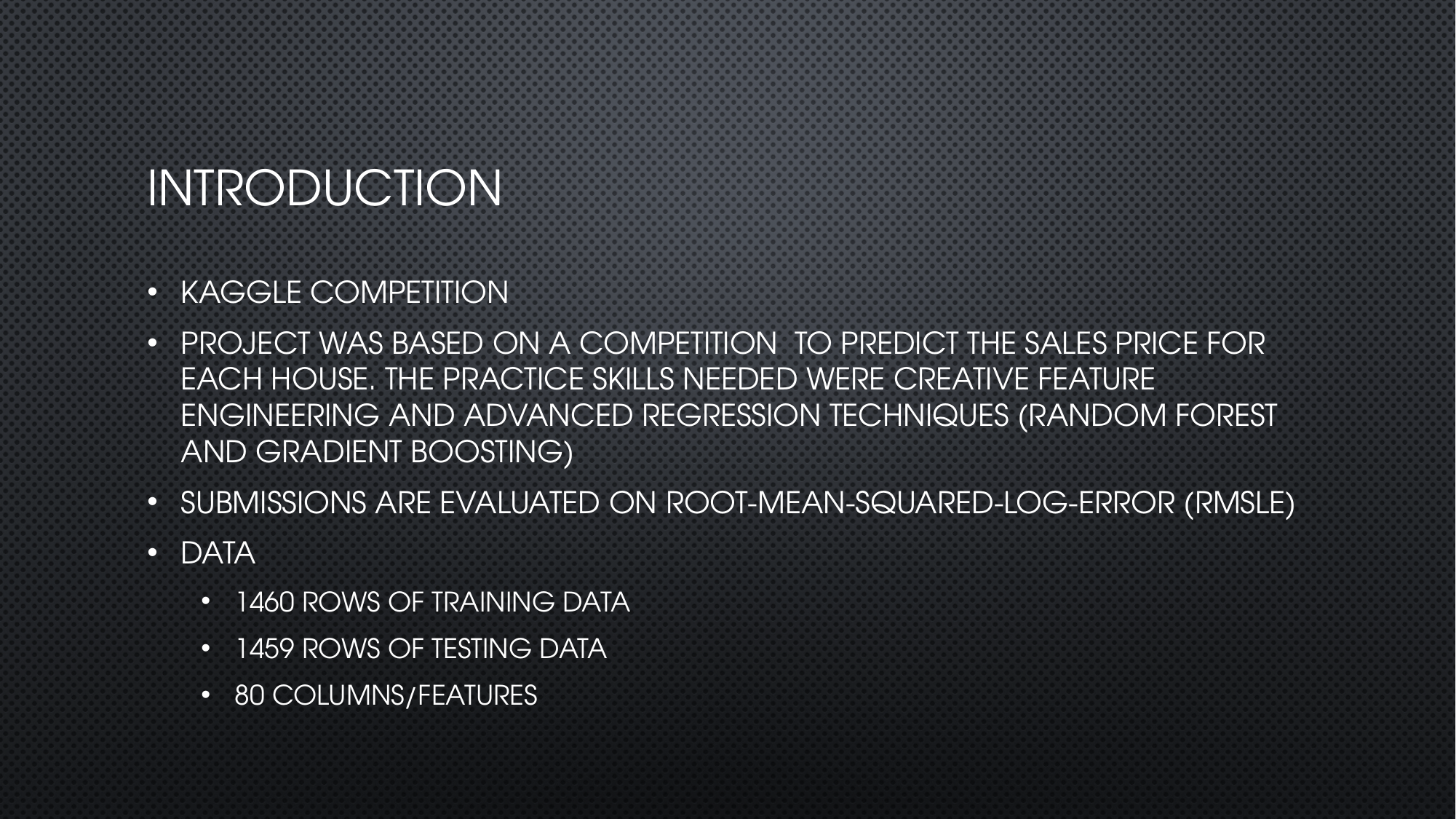

# Introduction
Kaggle Competition
Project was based on a competition  to predict the sales price for each house. The practice skills needed were creative feature engineering and advanced regression techniques (random forest and gradient boosting)
Submissions are evaluated on Root-Mean-Squared-Log-Error (RMSLE)
Data
1460 rows of Training Data
1459 rows of Testing Data
80 columns/features